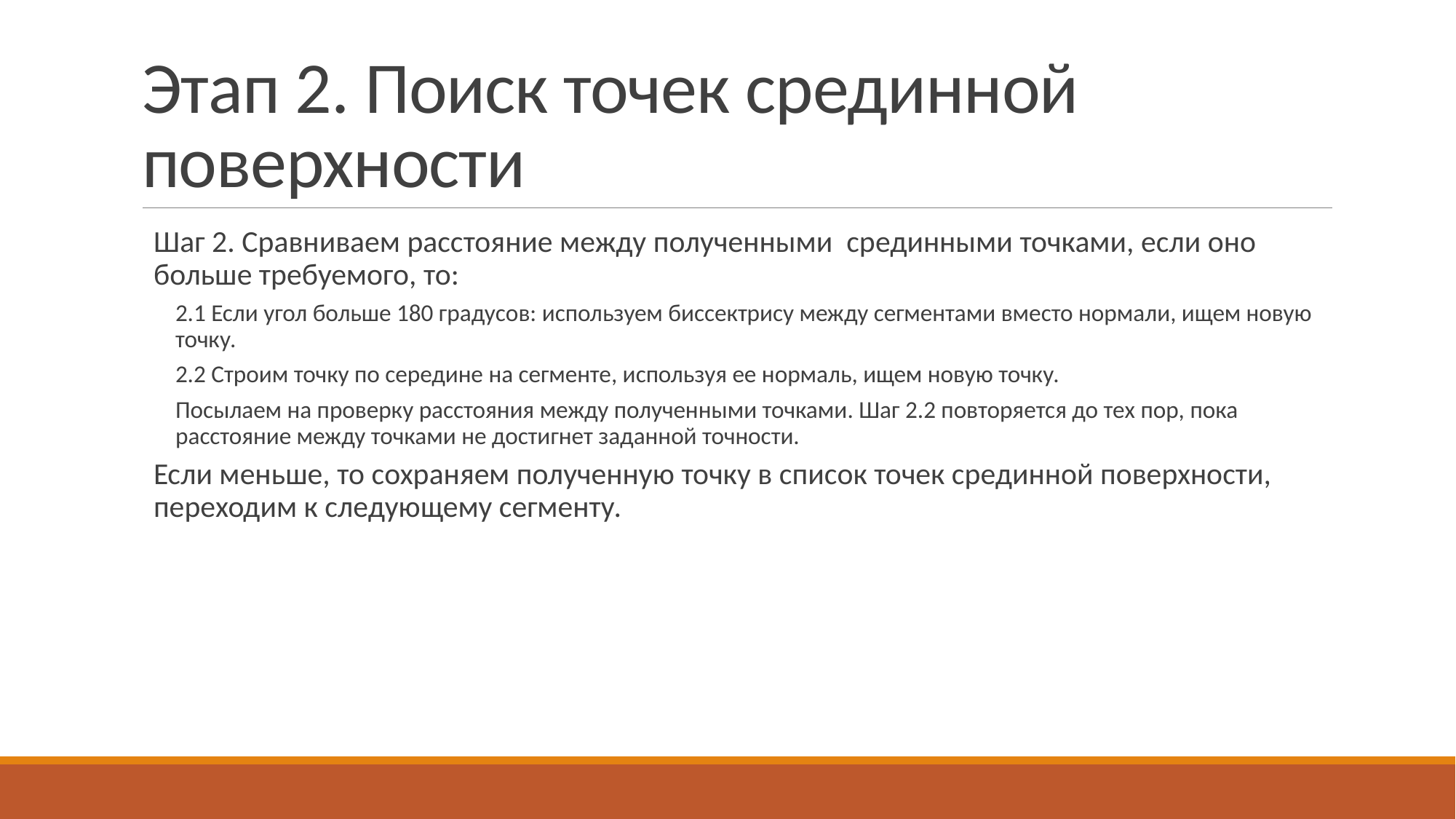

# Этап 2. Поиск точек срединной поверхности
Шаг 2. Сравниваем расстояние между полученными  срединными точками, если оно больше требуемого, то:
2.1 Если угол больше 180 градусов: используем биссектрису между сегментами вместо нормали, ищем новую точку.
2.2 Строим точку по середине на сегменте, используя ее нормаль, ищем новую точку.
Посылаем на проверку расстояния между полученными точками. Шаг 2.2 повторяется до тех пор, пока расстояние между точками не достигнет заданной точности.
Если меньше, то сохраняем полученную точку в список точек срединной поверхности, переходим к следующему сегменту.